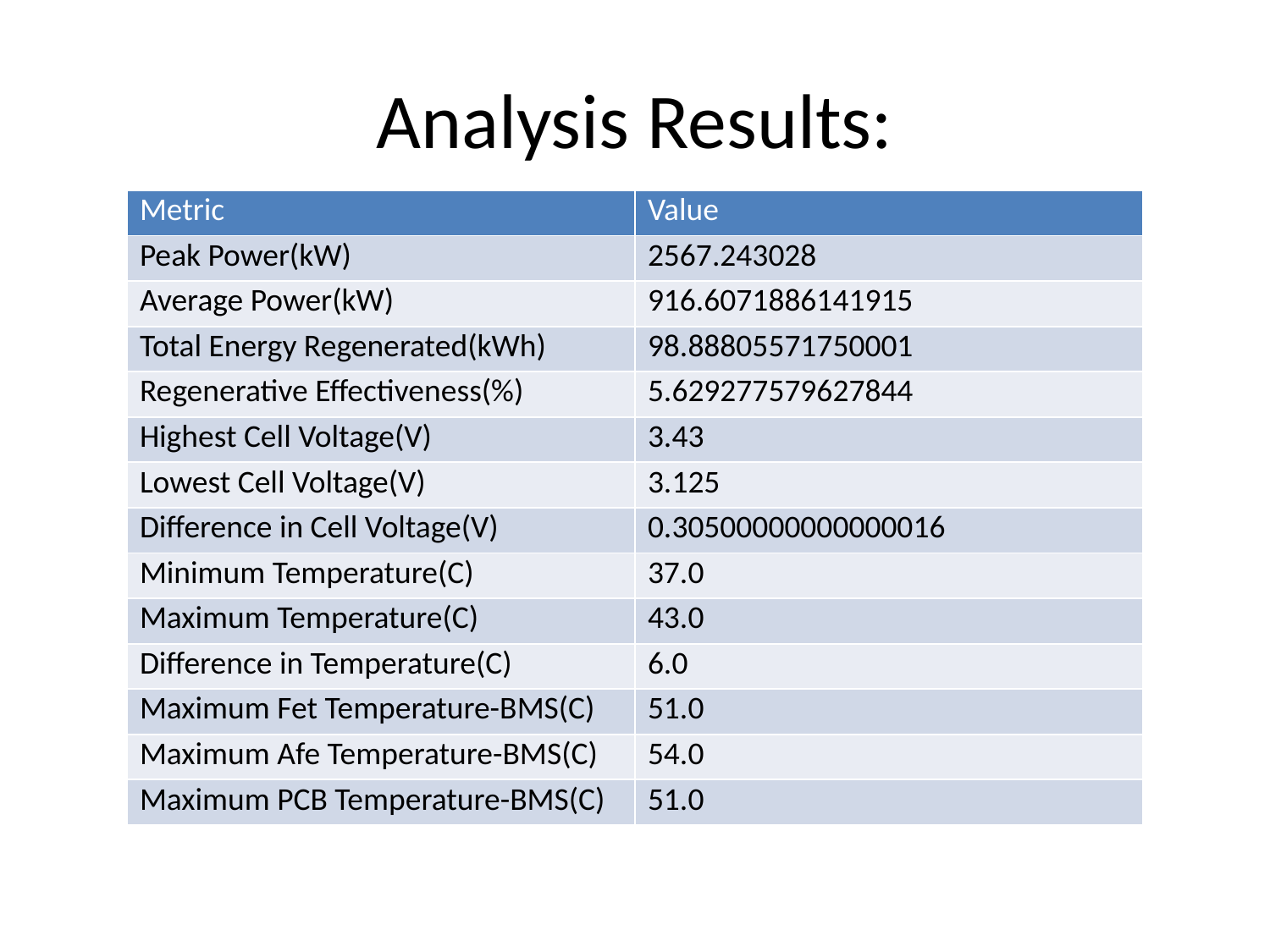

# Analysis Results:
| Metric | Value |
| --- | --- |
| Peak Power(kW) | 2567.243028 |
| Average Power(kW) | 916.6071886141915 |
| Total Energy Regenerated(kWh) | 98.88805571750001 |
| Regenerative Effectiveness(%) | 5.629277579627844 |
| Highest Cell Voltage(V) | 3.43 |
| Lowest Cell Voltage(V) | 3.125 |
| Difference in Cell Voltage(V) | 0.30500000000000016 |
| Minimum Temperature(C) | 37.0 |
| Maximum Temperature(C) | 43.0 |
| Difference in Temperature(C) | 6.0 |
| Maximum Fet Temperature-BMS(C) | 51.0 |
| Maximum Afe Temperature-BMS(C) | 54.0 |
| Maximum PCB Temperature-BMS(C) | 51.0 |